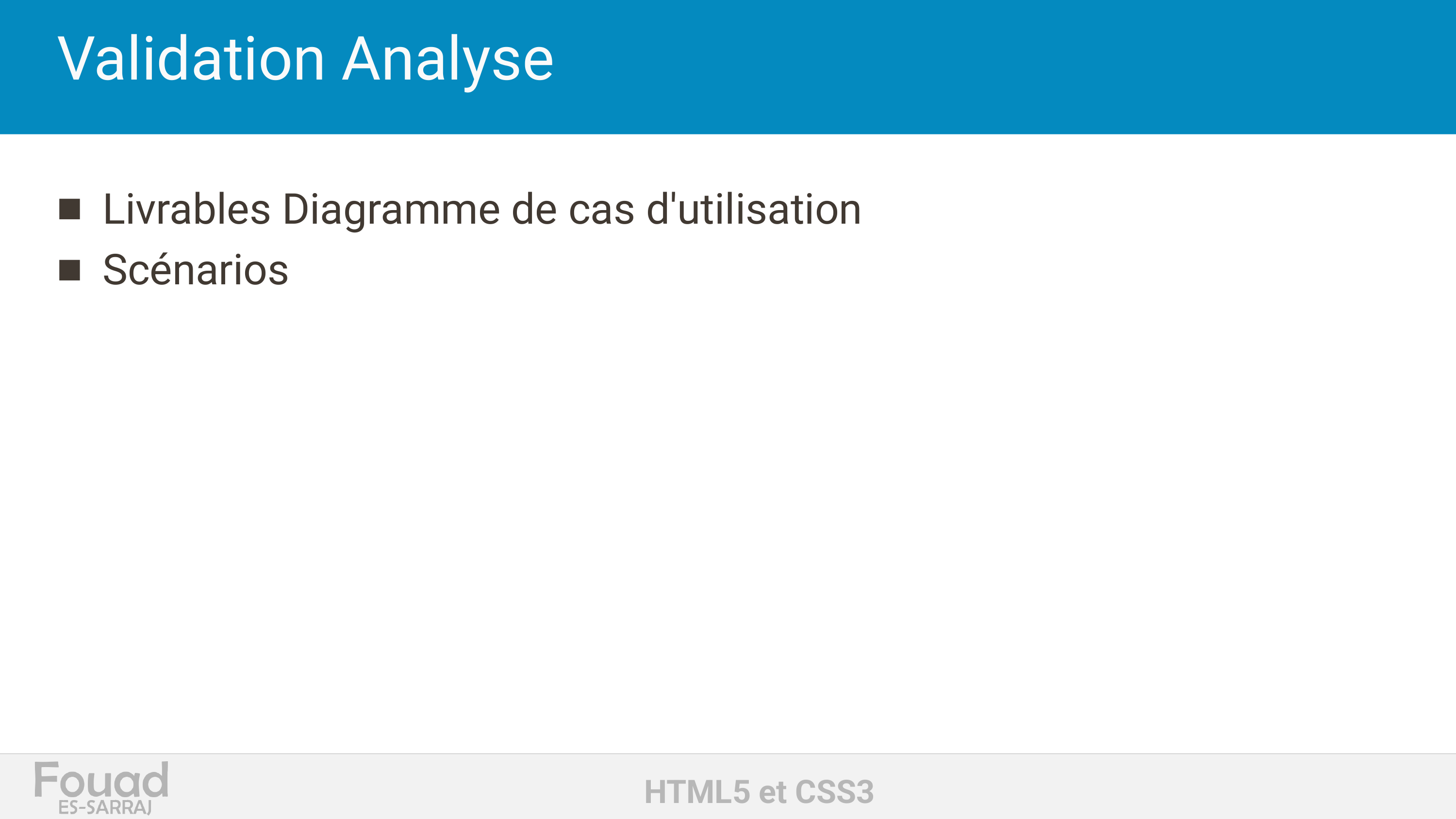

# Validation Analyse
Livrables Diagramme de cas d'utilisation
Scénarios